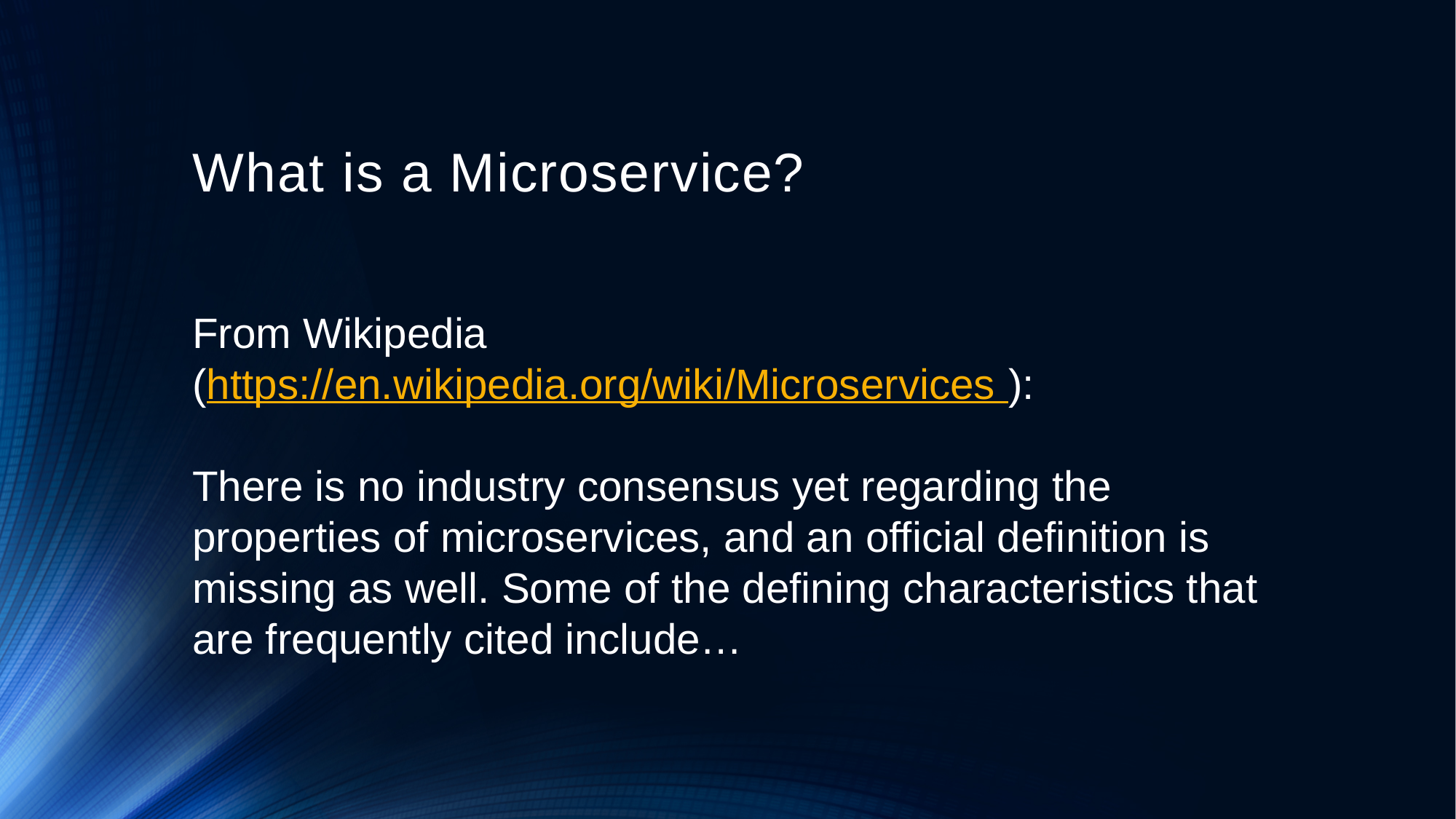

# What is a Microservice?
From Wikipedia
(https://en.wikipedia.org/wiki/Microservices ):

There is no industry consensus yet regarding the properties of microservices, and an official definition is missing as well. Some of the defining characteristics that are frequently cited include…